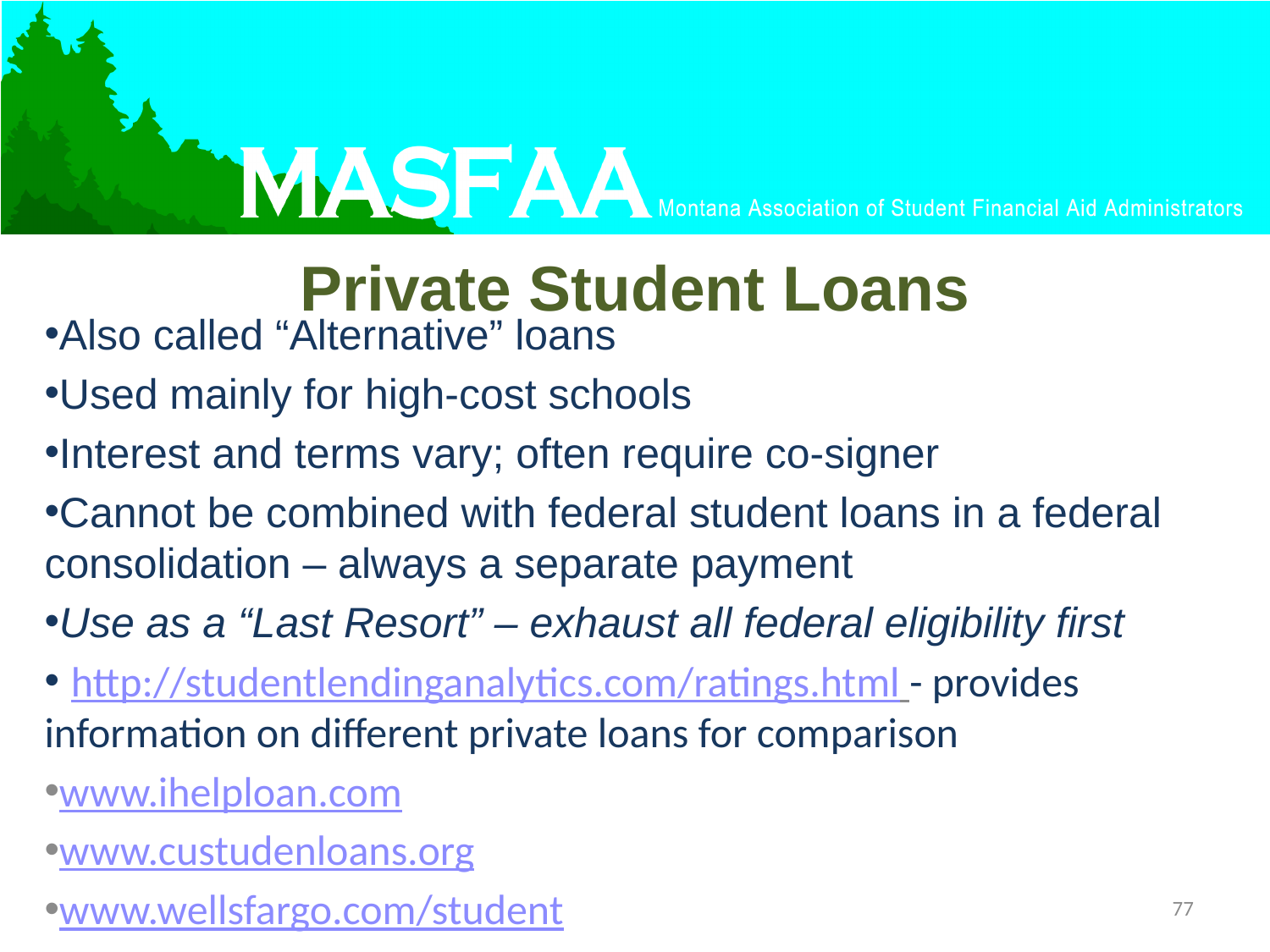

# Private Student Loans
Also called “Alternative” loans
Used mainly for high-cost schools
Interest and terms vary; often require co-signer
Cannot be combined with federal student loans in a federal consolidation – always a separate payment
Use as a “Last Resort” – exhaust all federal eligibility first
 http://studentlendinganalytics.com/ratings.html - provides information on different private loans for comparison
www.ihelploan.com
www.custudenloans.org
www.wellsfargo.com/student

77